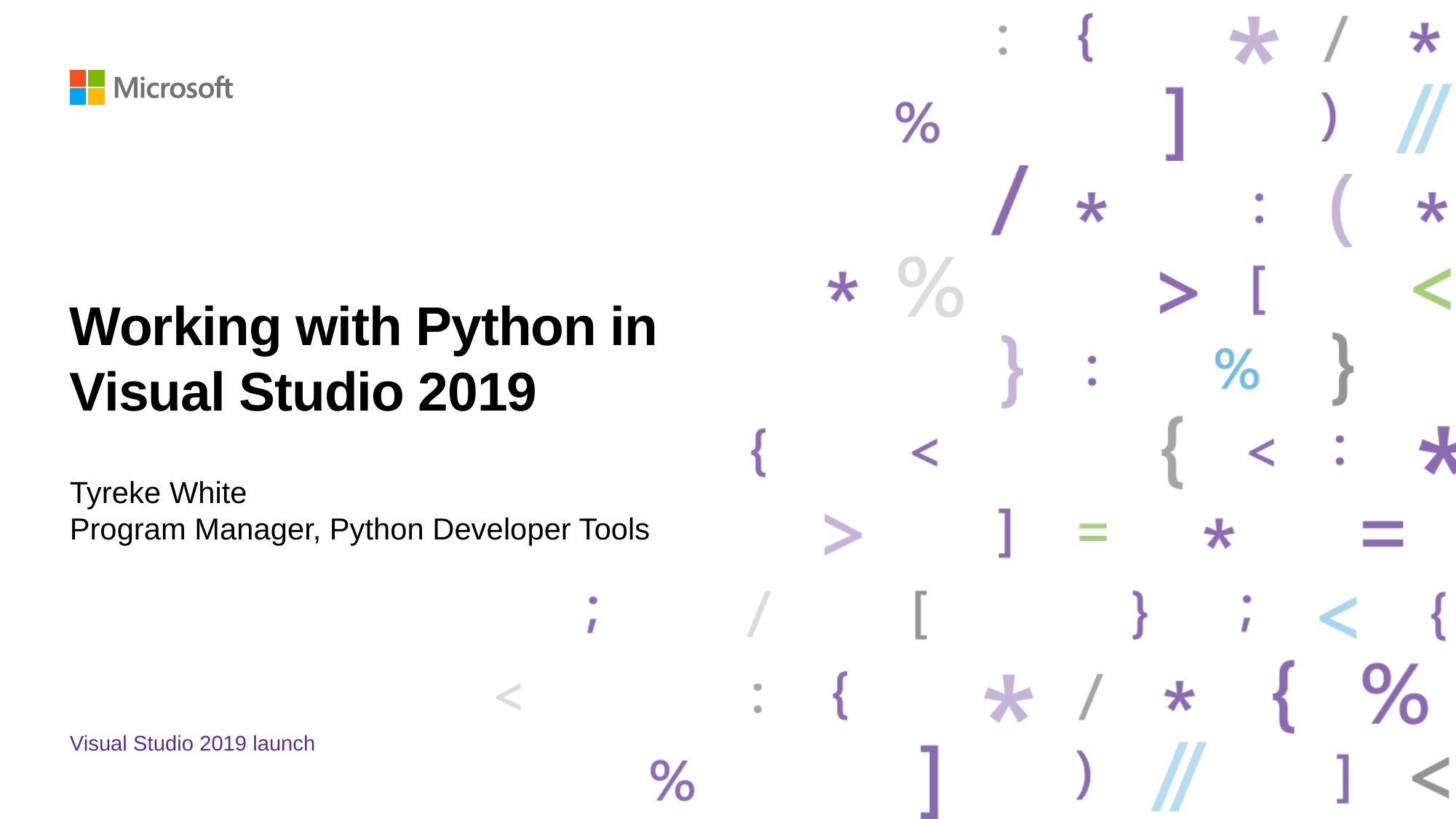

# Working with Python in Visual Studio 2019
Tyreke White
Program Manager, Python Developer Tools